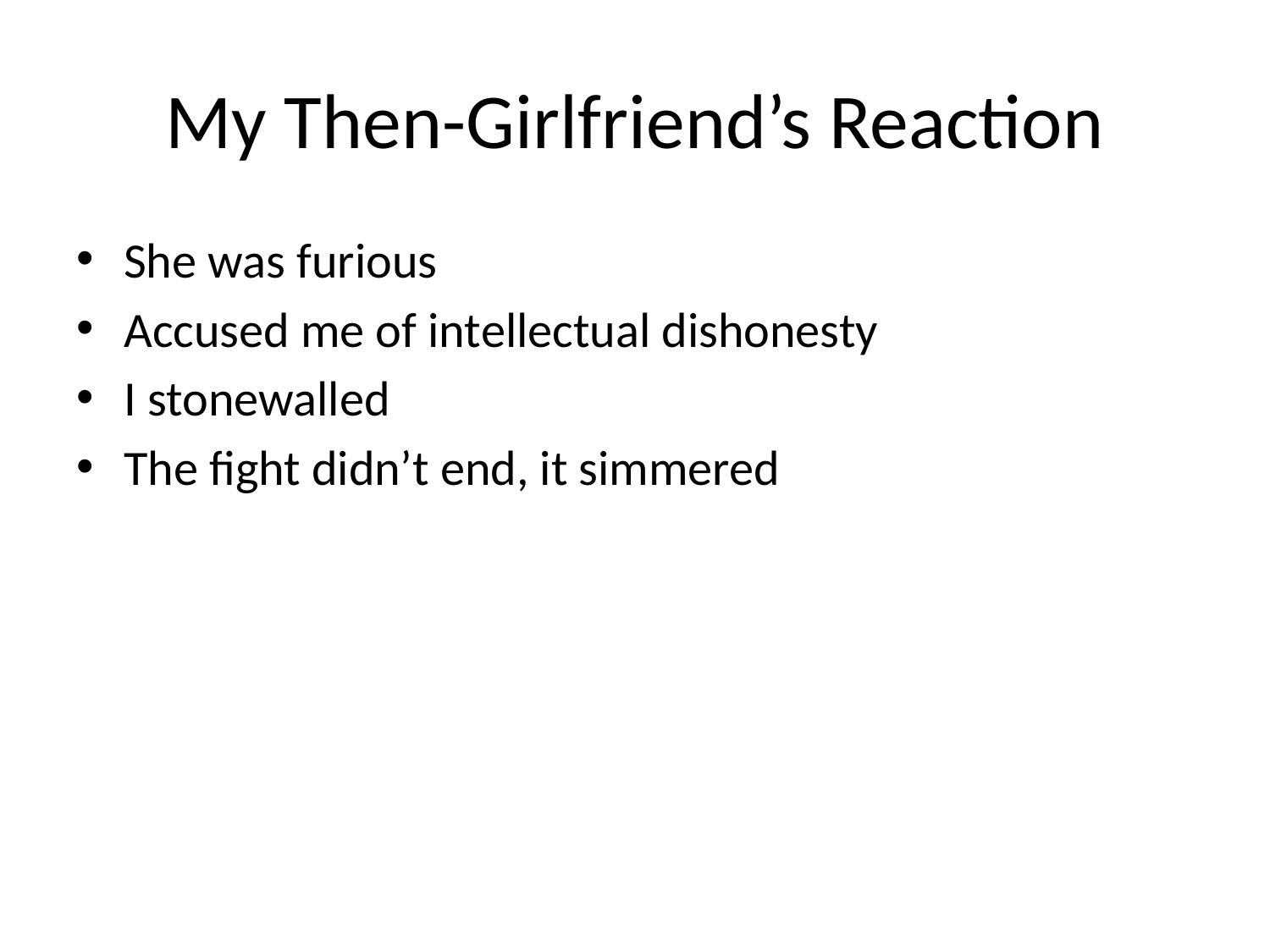

# My Then-Girlfriend’s Reaction
She was furious
Accused me of intellectual dishonesty
I stonewalled
The fight didn’t end, it simmered